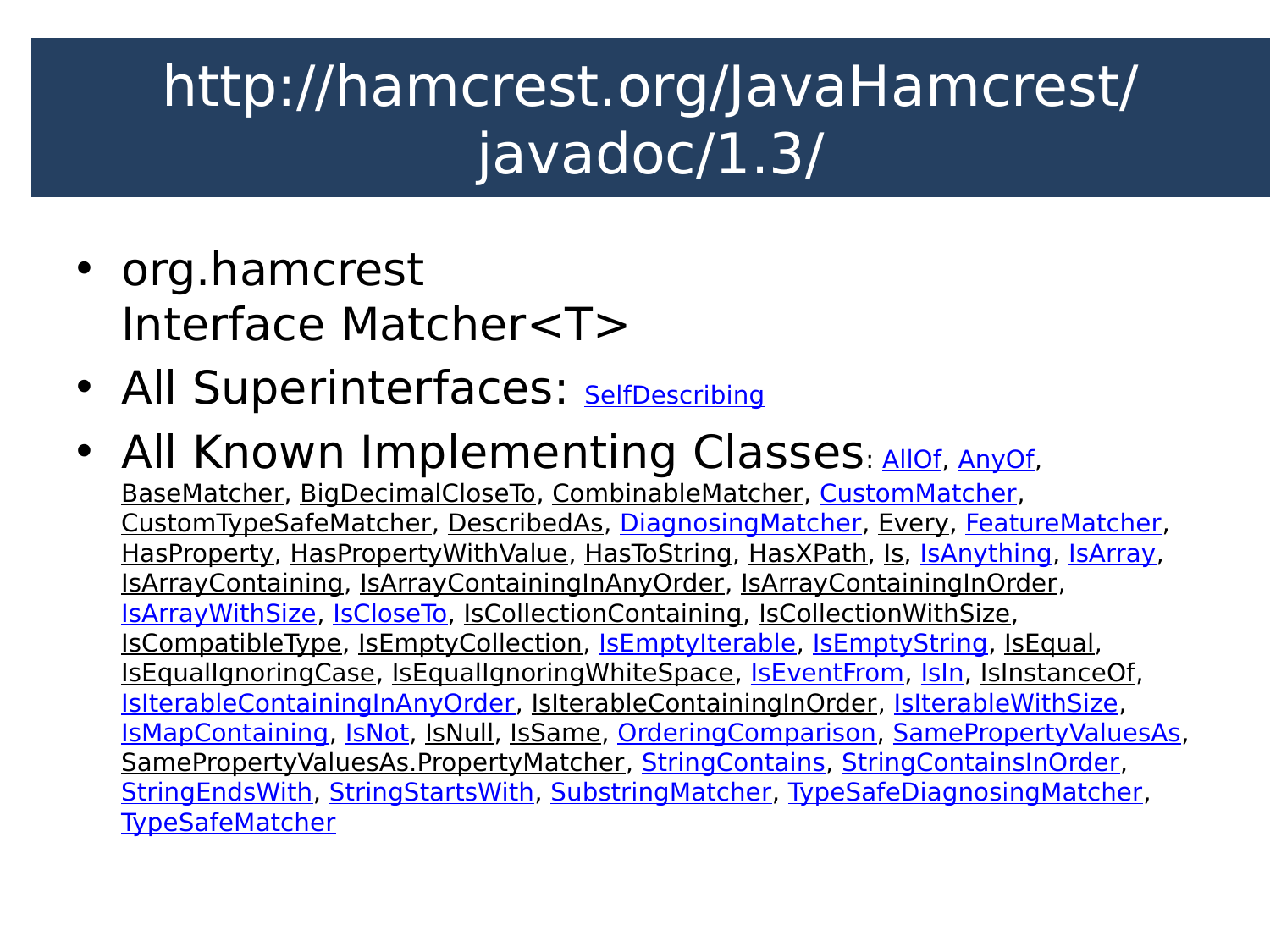

# http://hamcrest.org/JavaHamcrest/javadoc/1.3/

org.hamcrest
Interface Matcher<T>
All Superinterfaces: SelfDescribing
All Known Implementing Classes: AllOf, AnyOf, BaseMatcher, BigDecimalCloseTo, CombinableMatcher, CustomMatcher, CustomTypeSafeMatcher, DescribedAs, DiagnosingMatcher, Every, FeatureMatcher, HasProperty, HasPropertyWithValue, HasToString, HasXPath, Is, IsAnything, IsArray, IsArrayContaining, IsArrayContainingInAnyOrder, IsArrayContainingInOrder, IsArrayWithSize, IsCloseTo, IsCollectionContaining, IsCollectionWithSize, IsCompatibleType, IsEmptyCollection, IsEmptyIterable, IsEmptyString, IsEqual, IsEqualIgnoringCase, IsEqualIgnoringWhiteSpace, IsEventFrom, IsIn, IsInstanceOf, IsIterableContainingInAnyOrder, IsIterableContainingInOrder, IsIterableWithSize, IsMapContaining, IsNot, IsNull, IsSame, OrderingComparison, SamePropertyValuesAs, SamePropertyValuesAs.PropertyMatcher, StringContains, StringContainsInOrder, StringEndsWith, StringStartsWith, SubstringMatcher, TypeSafeDiagnosingMatcher, TypeSafeMatcher